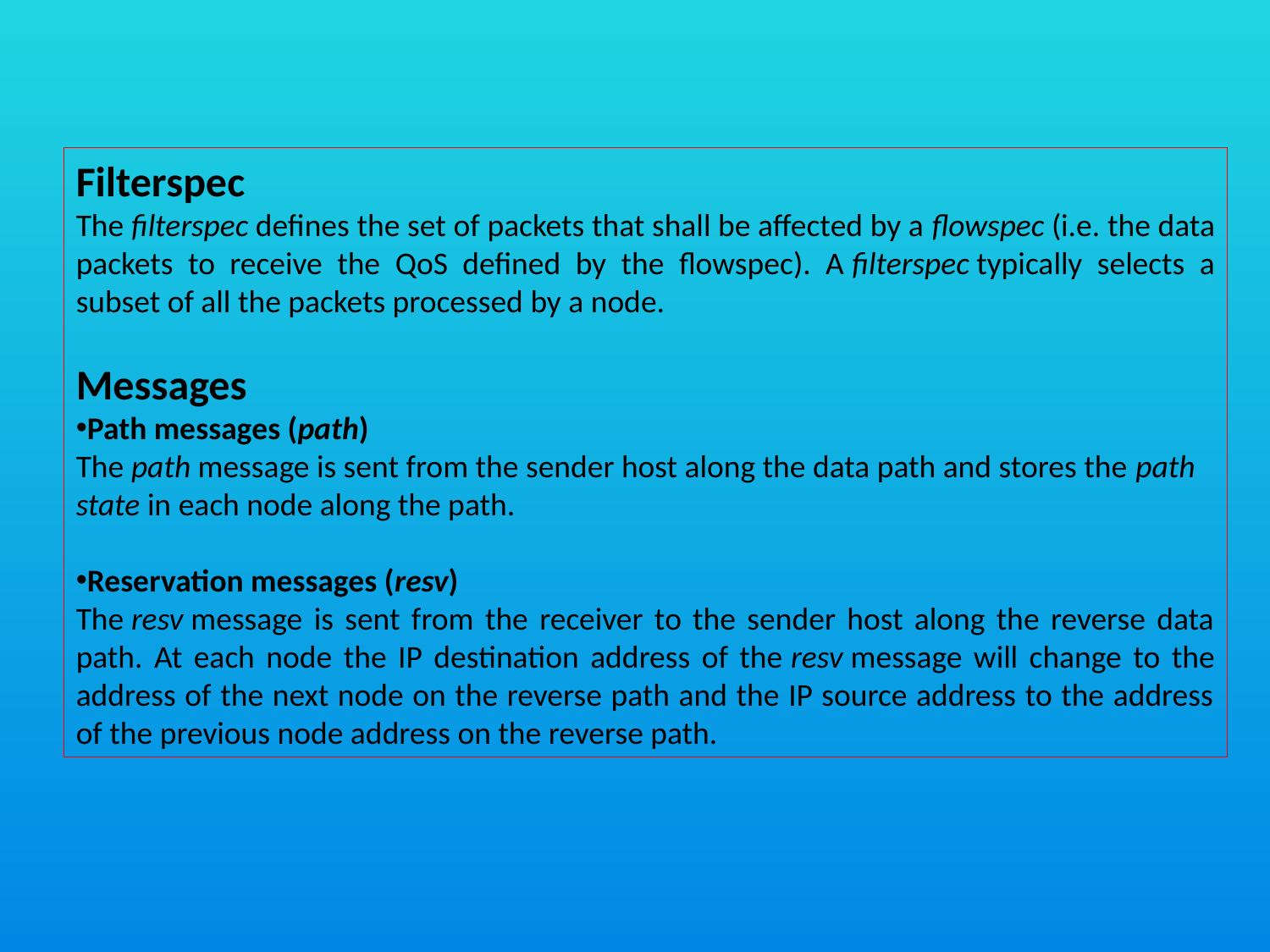

Filterspec
The filterspec defines the set of packets that shall be affected by a flowspec (i.e. the data packets to receive the QoS defined by the flowspec). A filterspec typically selects a subset of all the packets processed by a node.

Messages
Path messages (path)
The path message is sent from the sender host along the data path and stores the path state in each node along the path.

Reservation messages (resv)
The resv message is sent from the receiver to the sender host along the reverse data path. At each node the IP destination address of the resv message will change to the address of the next node on the reverse path and the IP source address to the address of the previous node address on the reverse path.